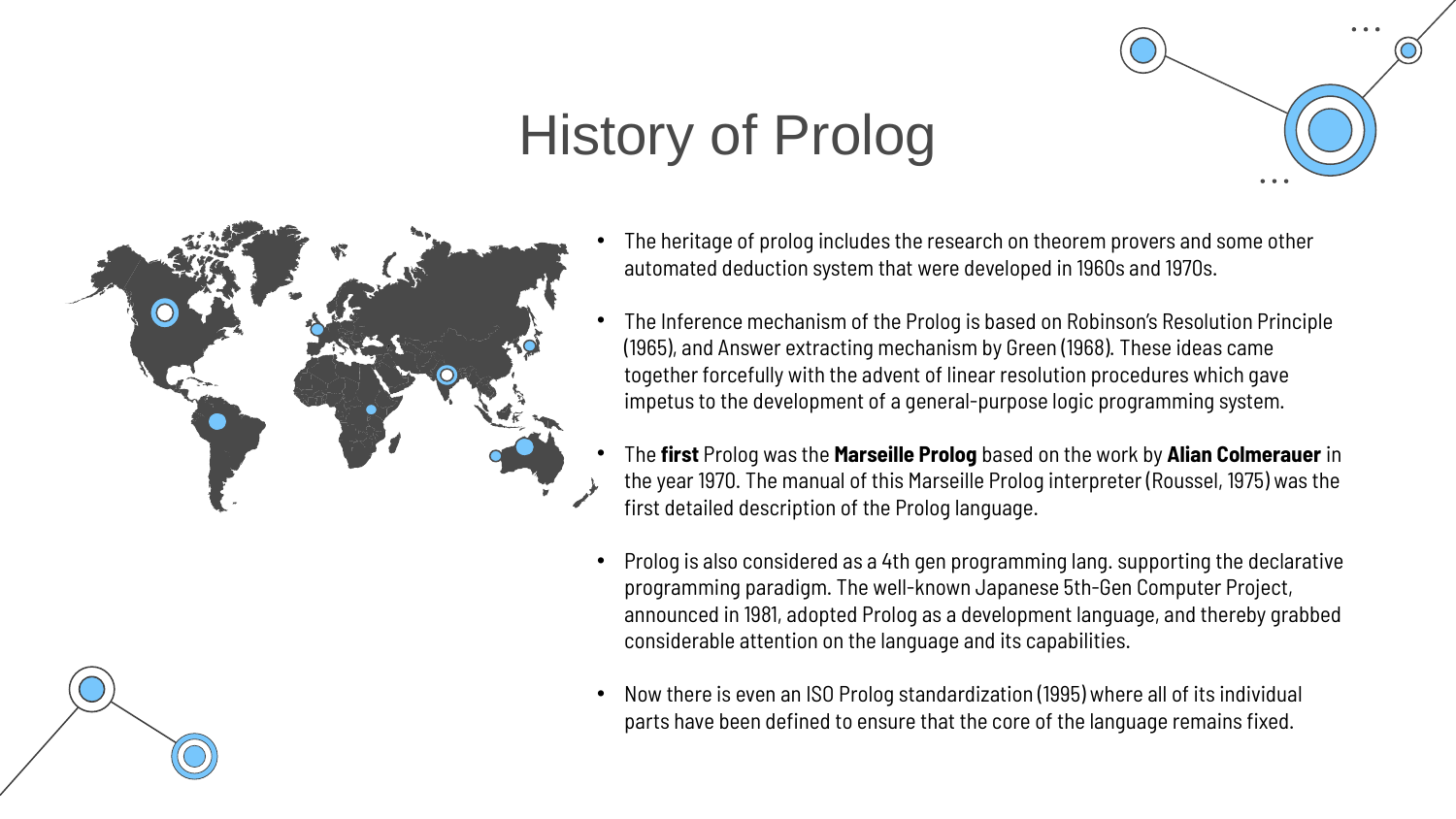

# History of Prolog
The heritage of prolog includes the research on theorem provers and some other automated deduction system that were developed in 1960s and 1970s.

The Inference mechanism of the Prolog is based on Robinson’s Resolution Principle (1965), and Answer extracting mechanism by Green (1968). These ideas came together forcefully with the advent of linear resolution procedures which gave impetus to the development of a general-purpose logic programming system.

The first Prolog was the Marseille Prolog based on the work by Alian Colmerauer in the year 1970. The manual of this Marseille Prolog interpreter (Roussel, 1975) was the first detailed description of the Prolog language.

Prolog is also considered as a 4th gen programming lang. supporting the declarative programming paradigm. The well-known Japanese 5th-Gen Computer Project, announced in 1981, adopted Prolog as a development language, and thereby grabbed considerable attention on the language and its capabilities.

Now there is even an ISO Prolog standardization (1995) where all of its individual parts have been defined to ensure that the core of the language remains fixed.